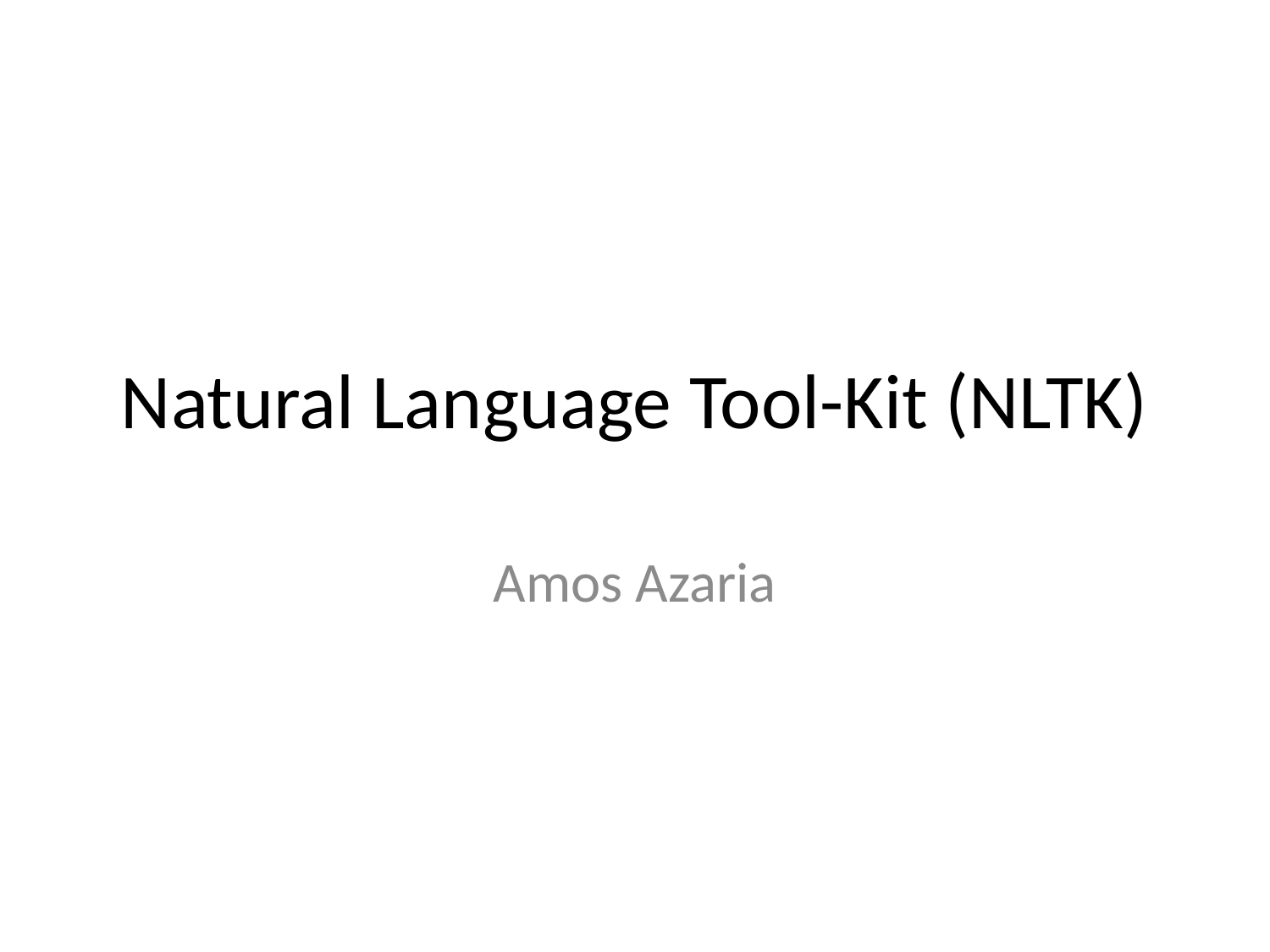

# Natural Language Tool-Kit (NLTK)
Amos Azaria